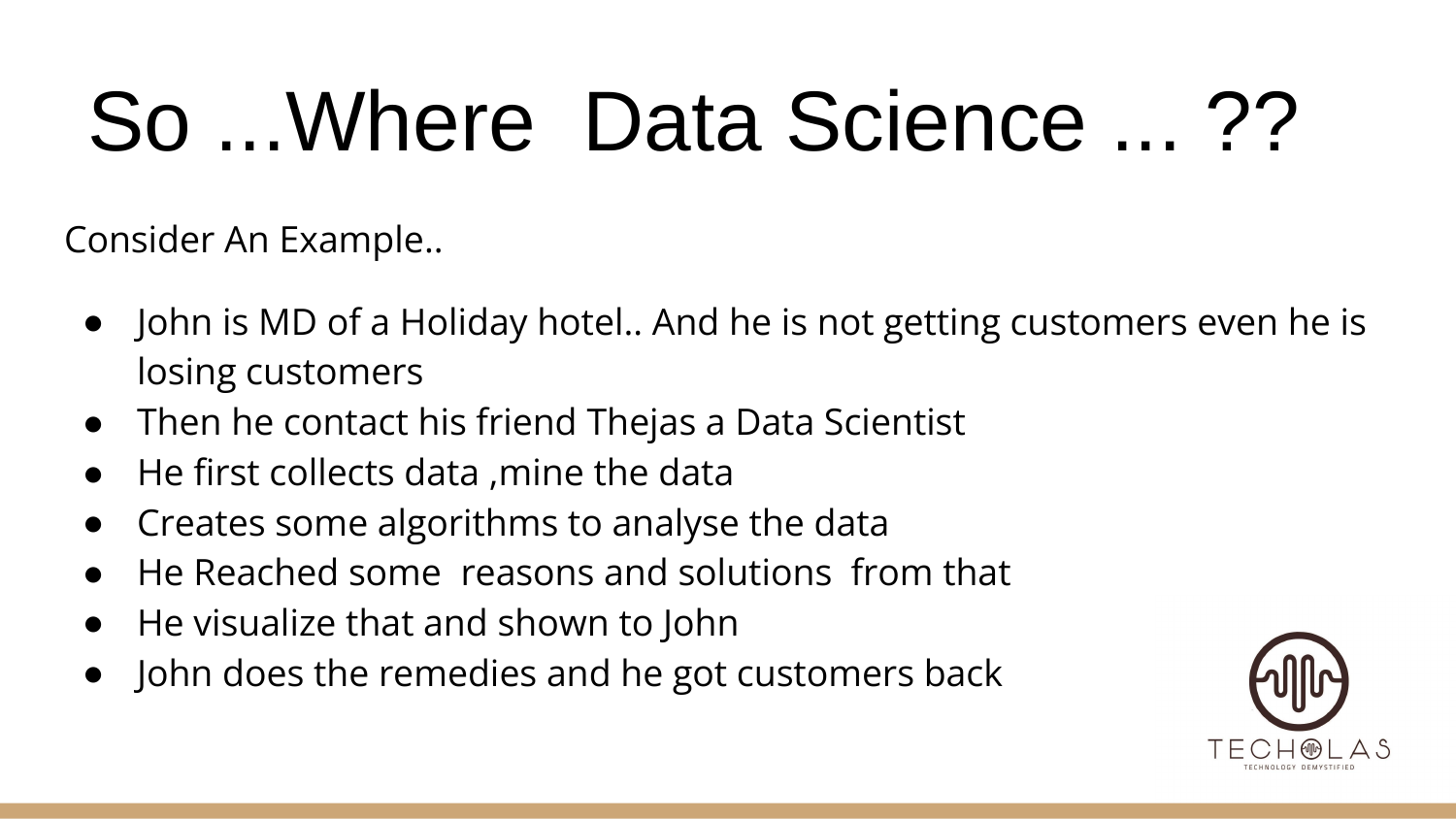

# So ...Where  Data Science ... ??
Consider An Example..
John is MD of a Holiday hotel.. And he is not getting customers even he is losing customers
Then he contact his friend Thejas a Data Scientist
He first collects data ,mine the data
Creates some algorithms to analyse the data
He Reached some  reasons and solutions  from that
He visualize that and shown to John
John does the remedies and he got customers back